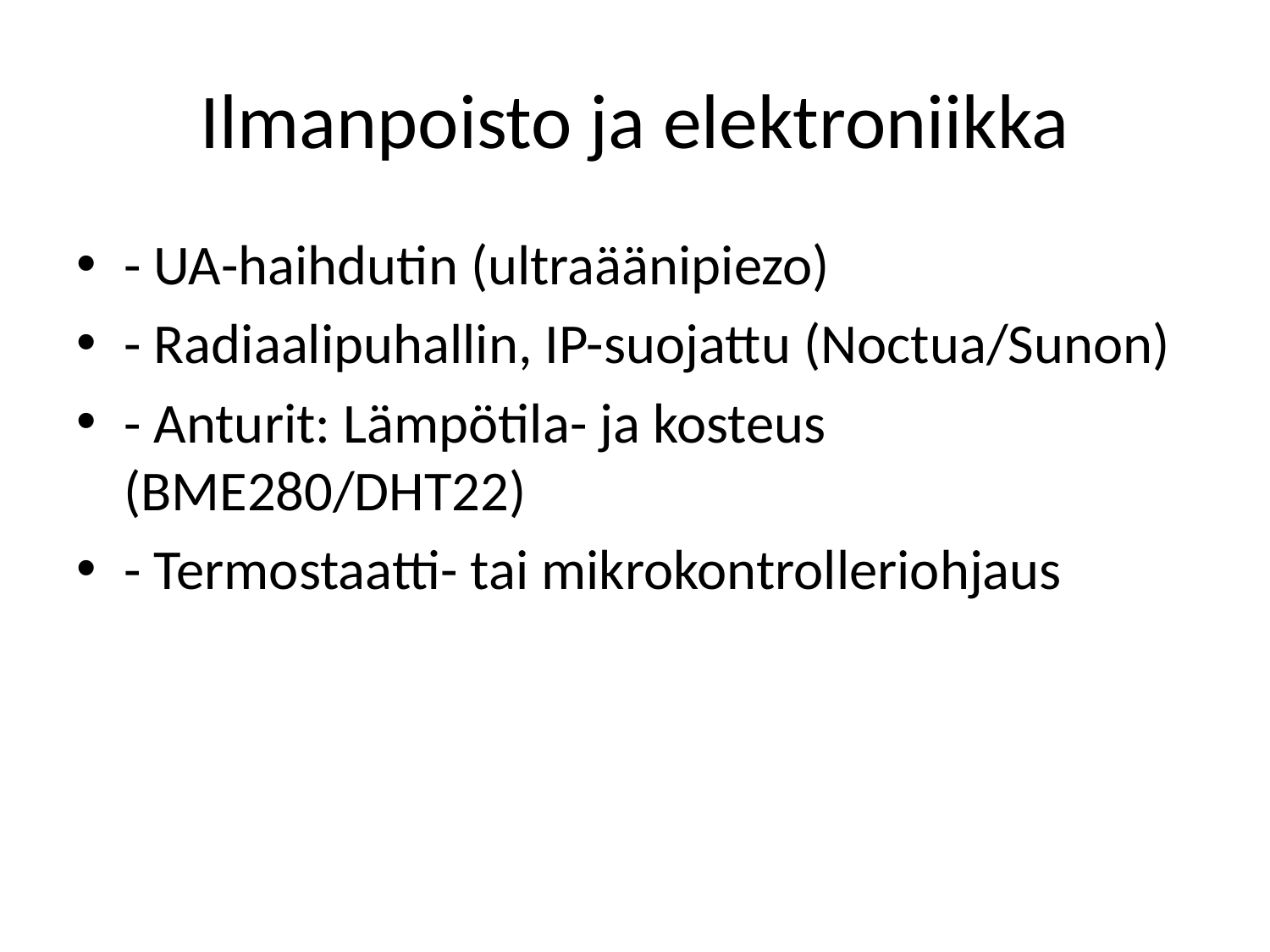

# Ilmanpoisto ja elektroniikka
- UA-haihdutin (ultraäänipiezo)
- Radiaalipuhallin, IP-suojattu (Noctua/Sunon)
- Anturit: Lämpötila- ja kosteus (BME280/DHT22)
- Termostaatti- tai mikrokontrolleriohjaus